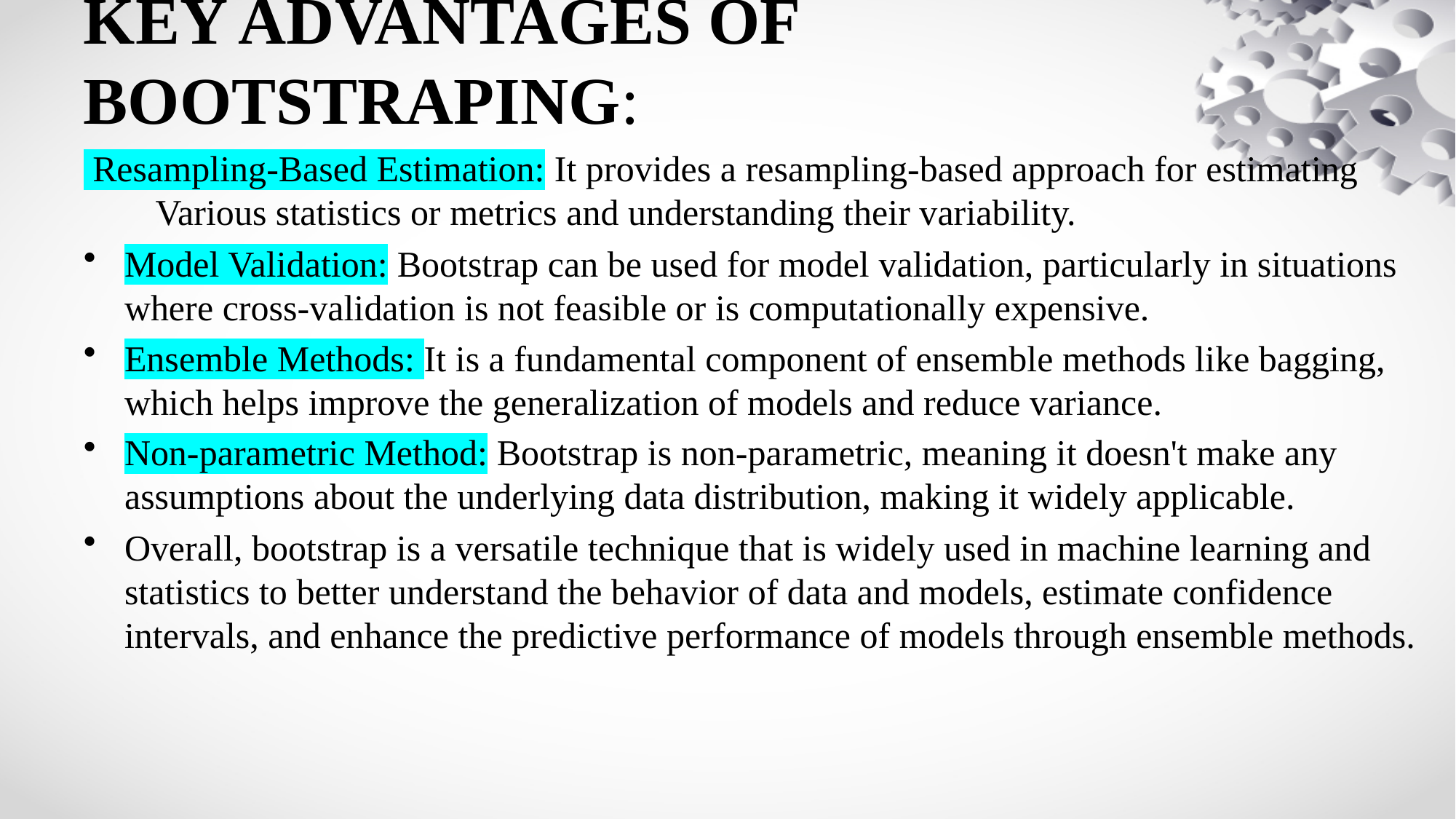

# KEY ADVANTAGES OF BOOTSTRAPING:
 Resampling-Based Estimation: It provides a resampling-based approach for estimating                 Various statistics or metrics and understanding their variability.
Model Validation: Bootstrap can be used for model validation, particularly in situations where cross-validation is not feasible or is computationally expensive.
Ensemble Methods: It is a fundamental component of ensemble methods like bagging, which helps improve the generalization of models and reduce variance.
Non-parametric Method: Bootstrap is non-parametric, meaning it doesn't make any assumptions about the underlying data distribution, making it widely applicable.
Overall, bootstrap is a versatile technique that is widely used in machine learning and statistics to better understand the behavior of data and models, estimate confidence intervals, and enhance the predictive performance of models through ensemble methods.